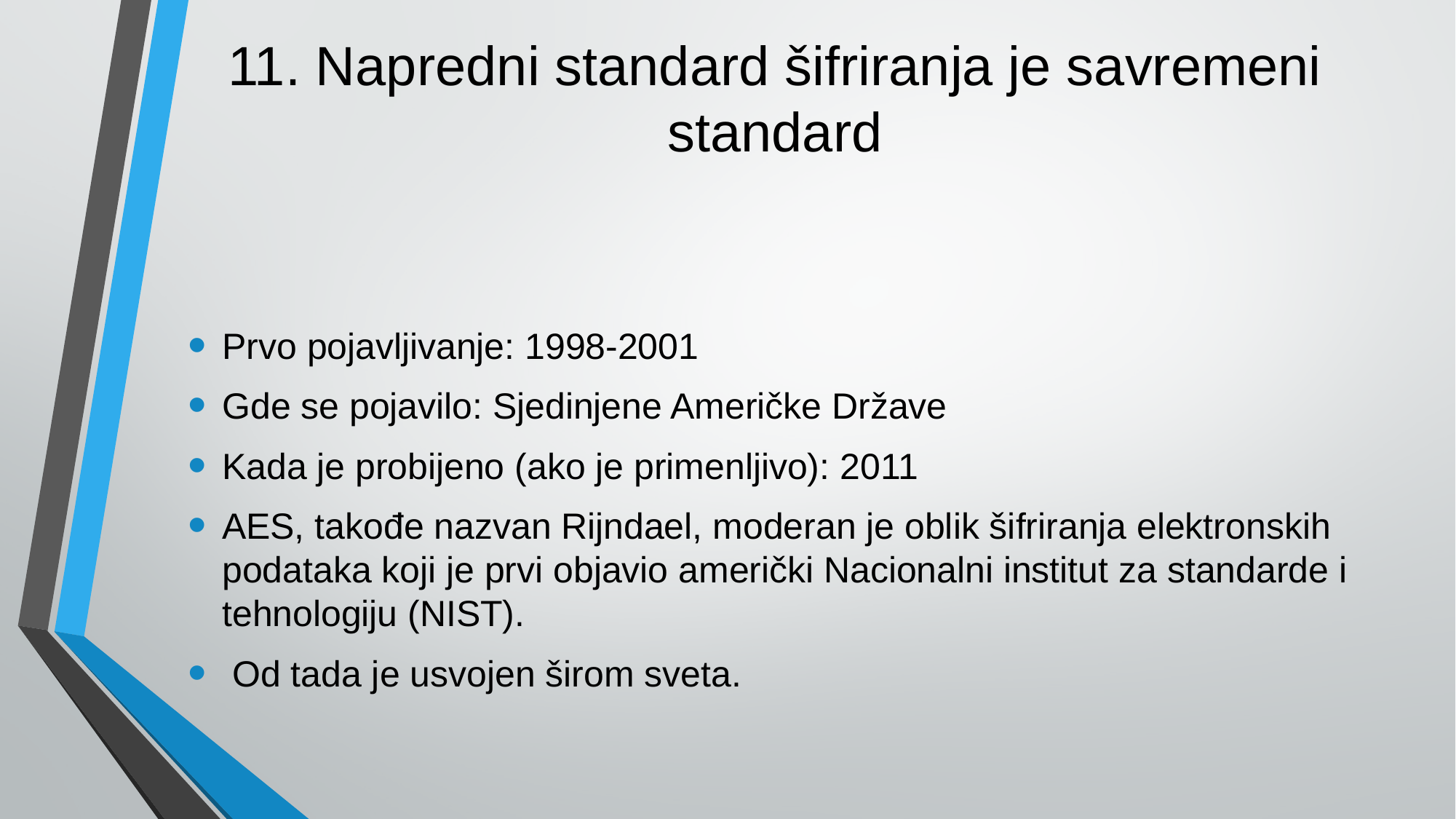

# 11. Napredni standard šifriranja je savremeni standard
Prvo pojavljivanje: 1998-2001
Gde se pojavilo: Sjedinjene Američke Države
Kada je probijeno (ako je primenljivo): 2011
AES, takođe nazvan Rijndael, moderan je oblik šifriranja elektronskih podataka koji je prvi objavio američki Nacionalni institut za standarde i tehnologiju (NIST).
 Od tada je usvojen širom sveta.